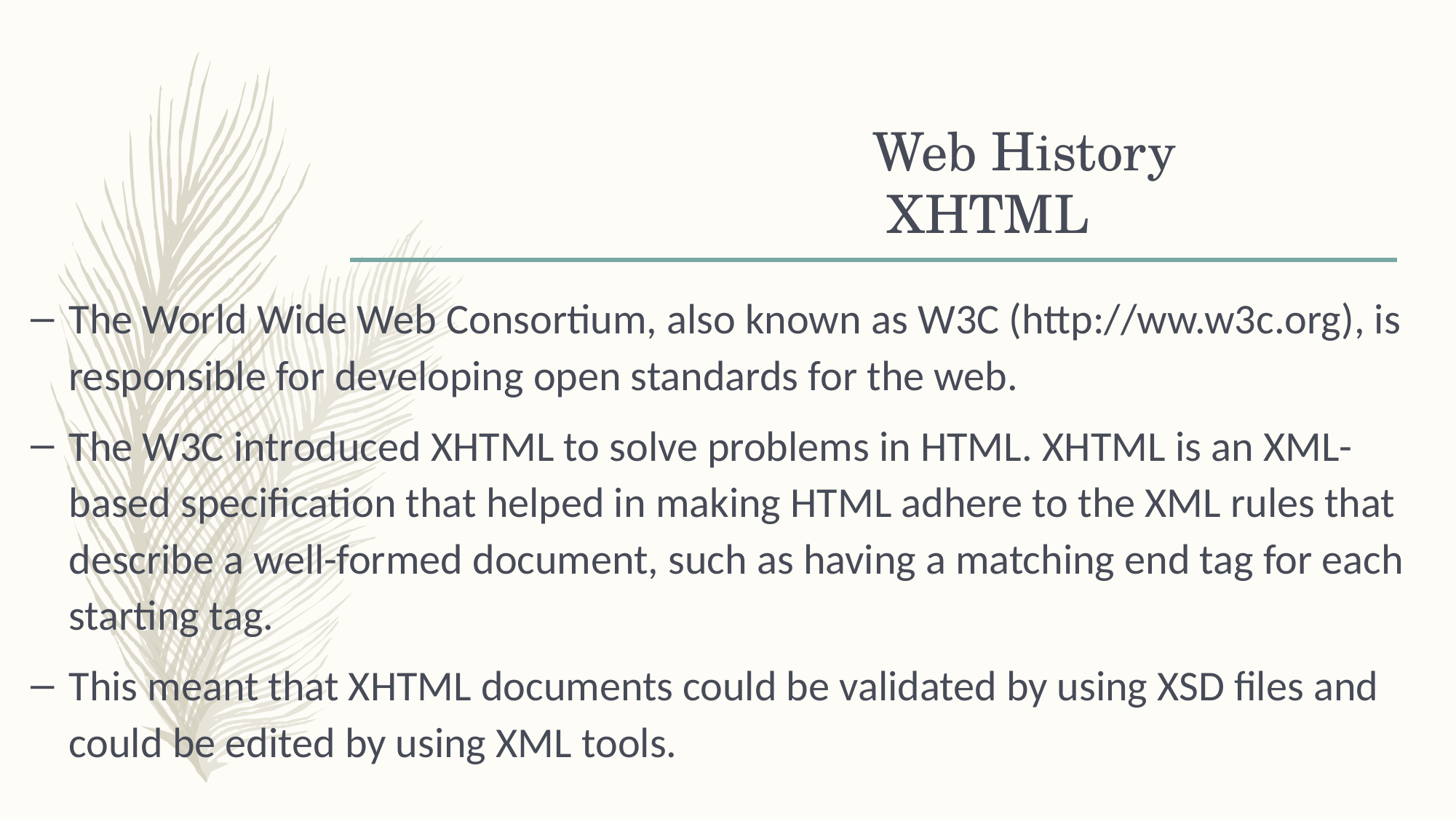

# Web History XHTML
The World Wide Web Consortium, also known as W3C (http://ww.w3c.org), is responsible for developing open standards for the web.
The W3C introduced XHTML to solve problems in HTML. XHTML is an XML-based specification that helped in making HTML adhere to the XML rules that describe a well-formed document, such as having a matching end tag for each starting tag.
This meant that XHTML documents could be validated by using XSD files and could be edited by using XML tools.